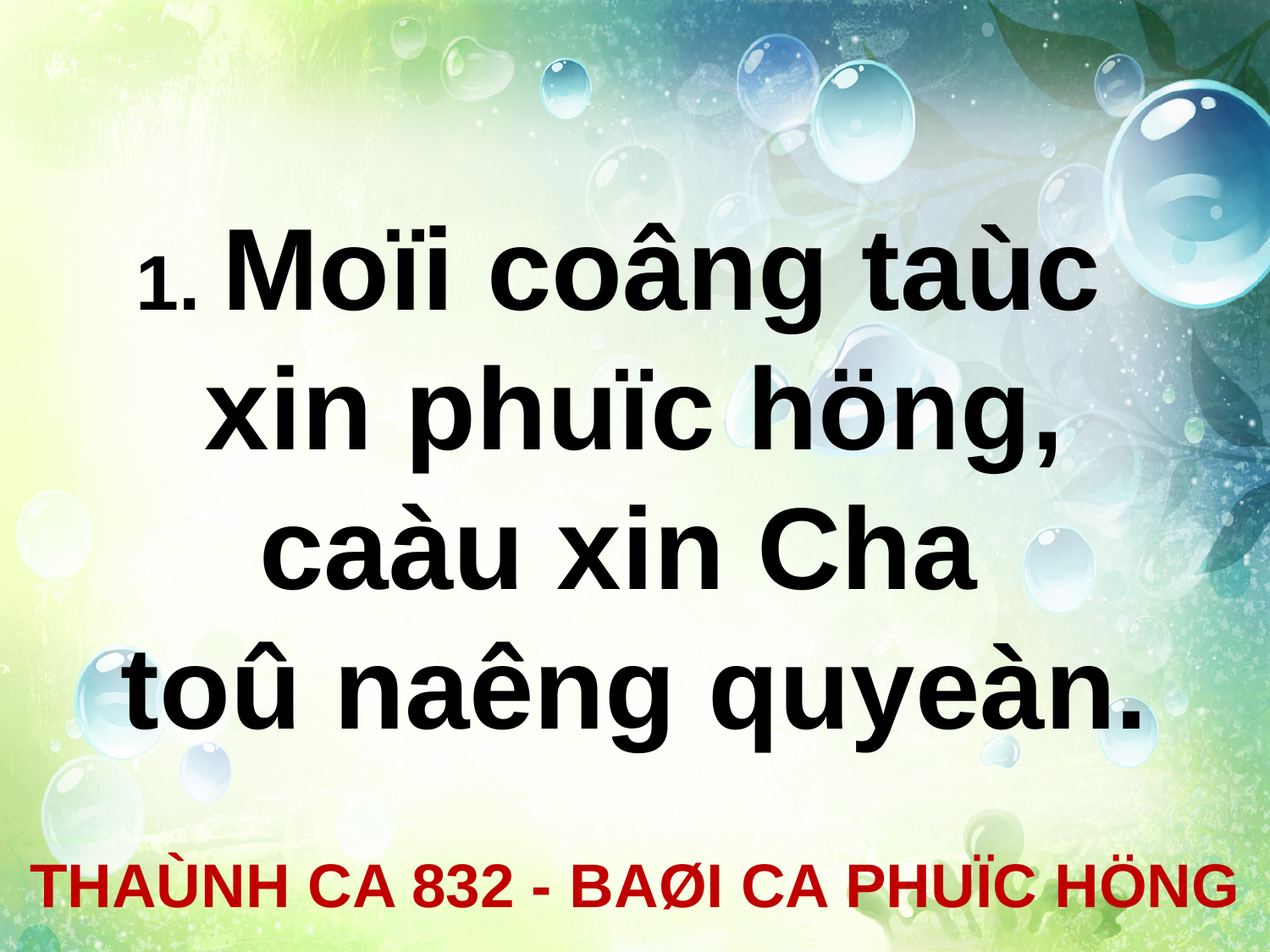

1. Moïi coâng taùc
xin phuïc höng,
caàu xin Cha
toû naêng quyeàn.
THAÙNH CA 832 - BAØI CA PHUÏC HÖNG